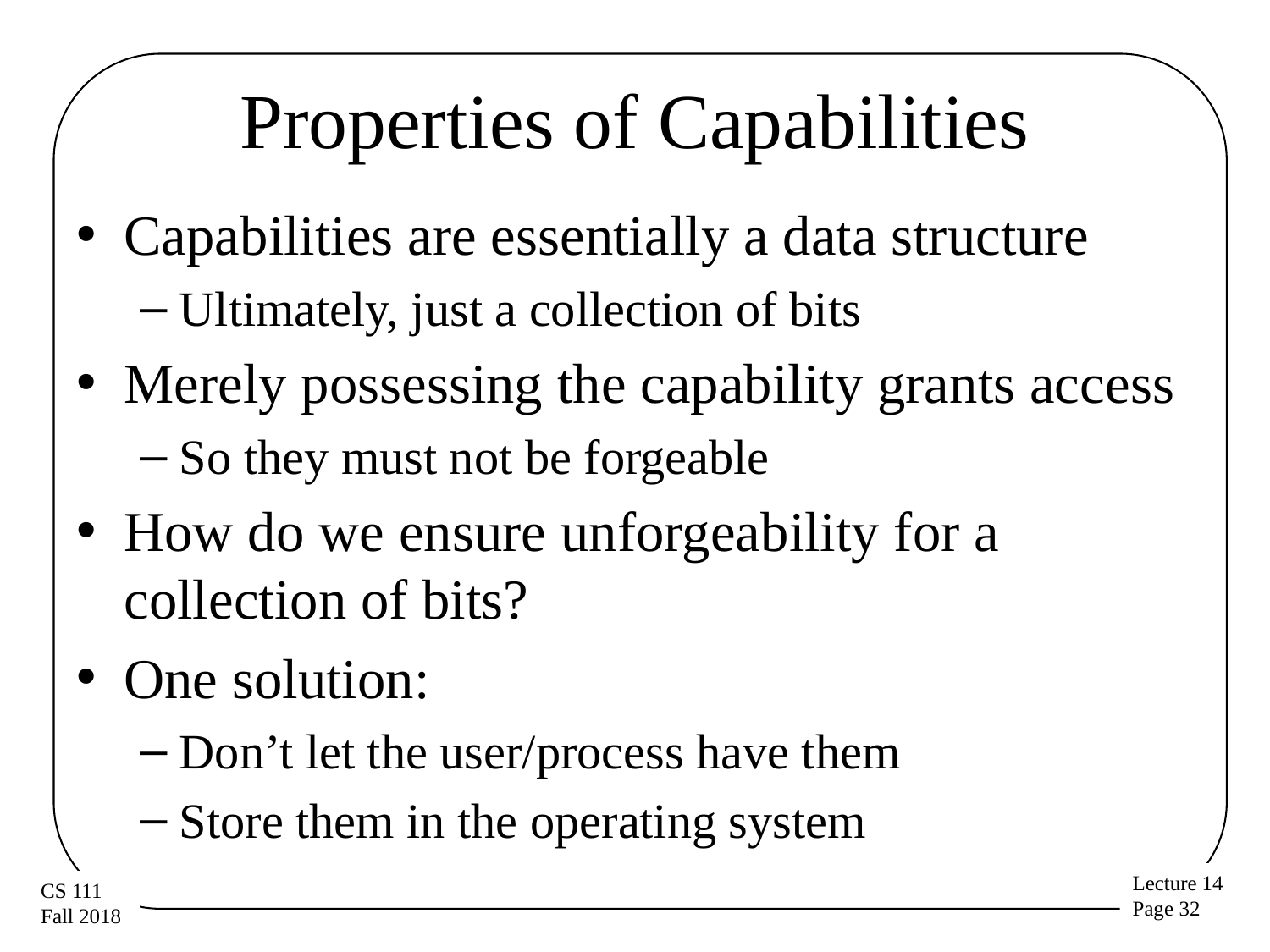

# Properties of Capabilities
Capabilities are essentially a data structure
Ultimately, just a collection of bits
Merely possessing the capability grants access
So they must not be forgeable
How do we ensure unforgeability for a collection of bits?
One solution:
Don’t let the user/process have them
Store them in the operating system